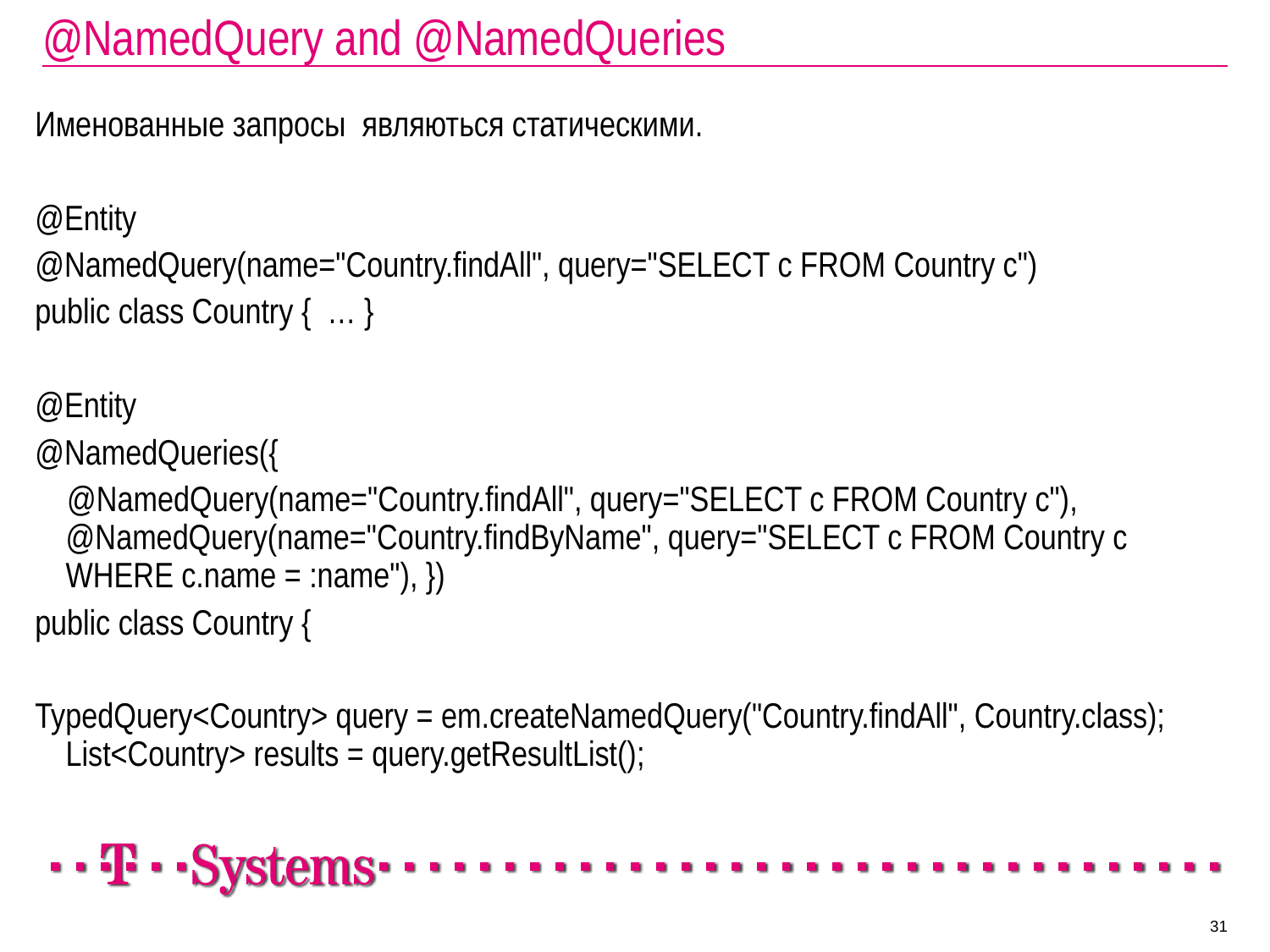

# @NamedQuery and @NamedQueries
Именованные запросы  являються статическими.

@Entity
@NamedQuery(name="Country.findAll", query="SELECT c FROM Country c")
public class Country {  … }

@Entity
@NamedQueries({
    @NamedQuery(name="Country.findAll", query="SELECT c FROM Country c"), @NamedQuery(name="Country.findByName", query="SELECT c FROM Country c WHERE c.name = :name"), })
public class Country {

TypedQuery<Country> query = em.createNamedQuery("Country.findAll", Country.class); List<Country> results = query.getResultList();
31